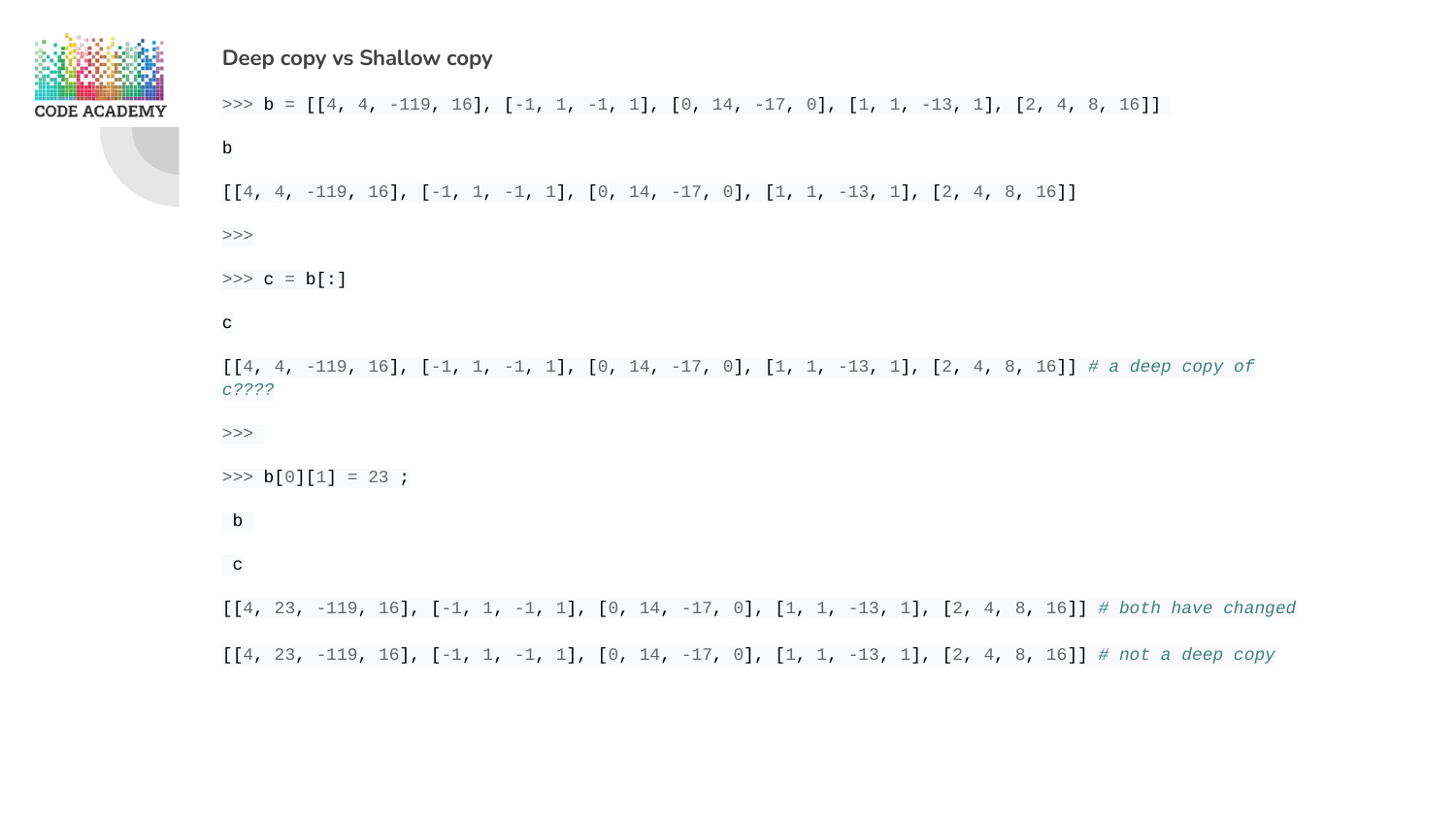

Deep copy vs Shallow copy
>>> b = [[4, 4, -119, 16], [-1, 1, -1, 1], [0, 14, -17, 0], [1, 1, -13, 1], [2, 4, 8, 16]]
b
[[4, 4, -119, 16], [-1, 1, -1, 1], [0, 14, -17, 0], [1, 1, -13, 1], [2, 4, 8, 16]]
>>>
>>> c = b[:]
c
[[4, 4, -119, 16], [-1, 1, -1, 1], [0, 14, -17, 0], [1, 1, -13, 1], [2, 4, 8, 16]] # a deep copy of c????
>>>
>>> b[0][1] = 23 ;
 b
 c
[[4, 23, -119, 16], [-1, 1, -1, 1], [0, 14, -17, 0], [1, 1, -13, 1], [2, 4, 8, 16]] # both have changed
[[4, 23, -119, 16], [-1, 1, -1, 1], [0, 14, -17, 0], [1, 1, -13, 1], [2, 4, 8, 16]] # not a deep copy